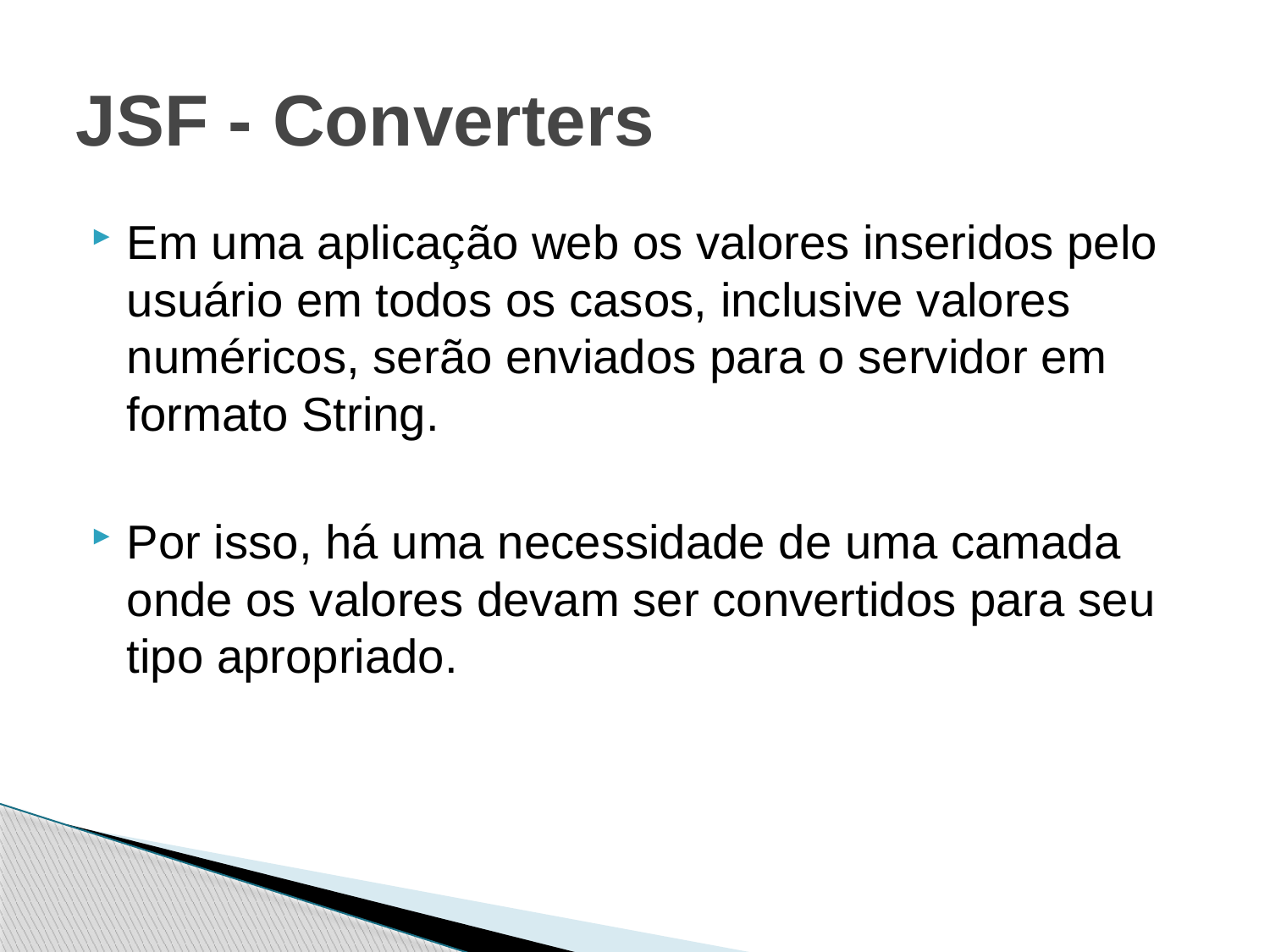

# JSF - Converters
Em uma aplicação web os valores inseridos pelo usuário em todos os casos, inclusive valores numéricos, serão enviados para o servidor em formato String.

Por isso, há uma necessidade de uma camada onde os valores devam ser convertidos para seu tipo apropriado.